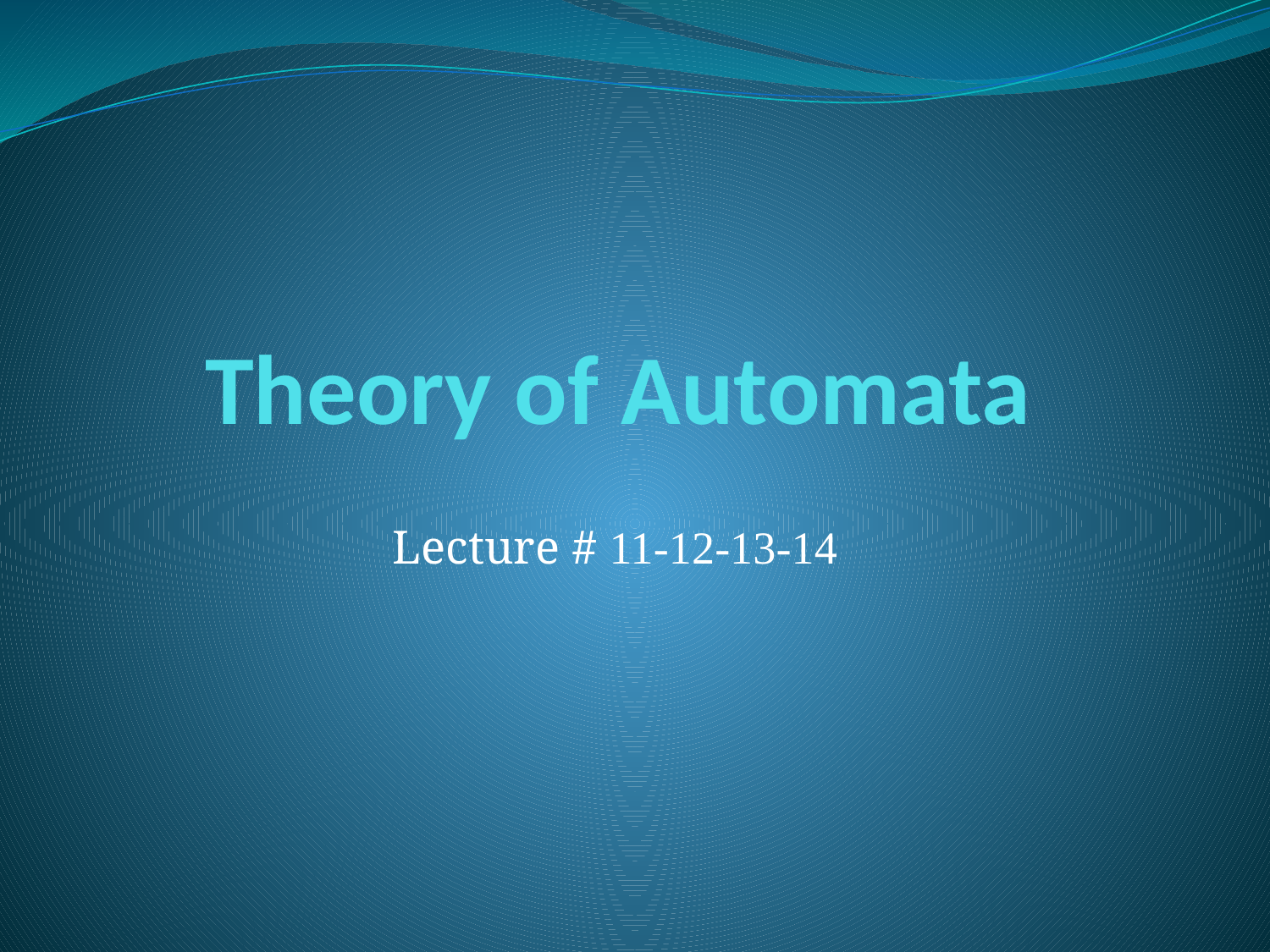

# Theory of Automata

Lecture # 11-12-13-14